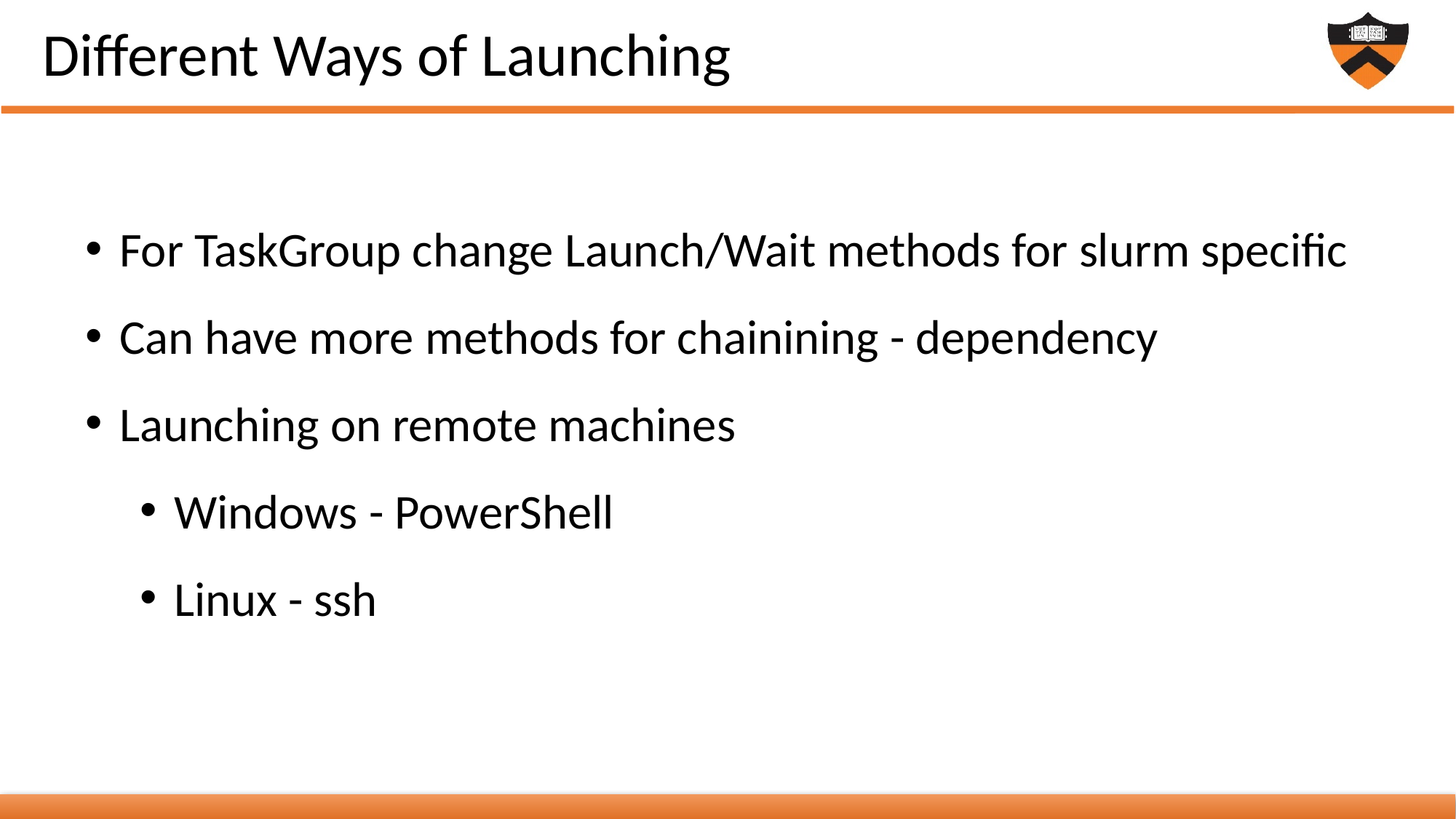

# Different Ways of Launching
For TaskGroup change Launch/Wait methods for slurm specific
Can have more methods for chainining - dependency
Launching on remote machines
Windows - PowerShell
Linux - ssh